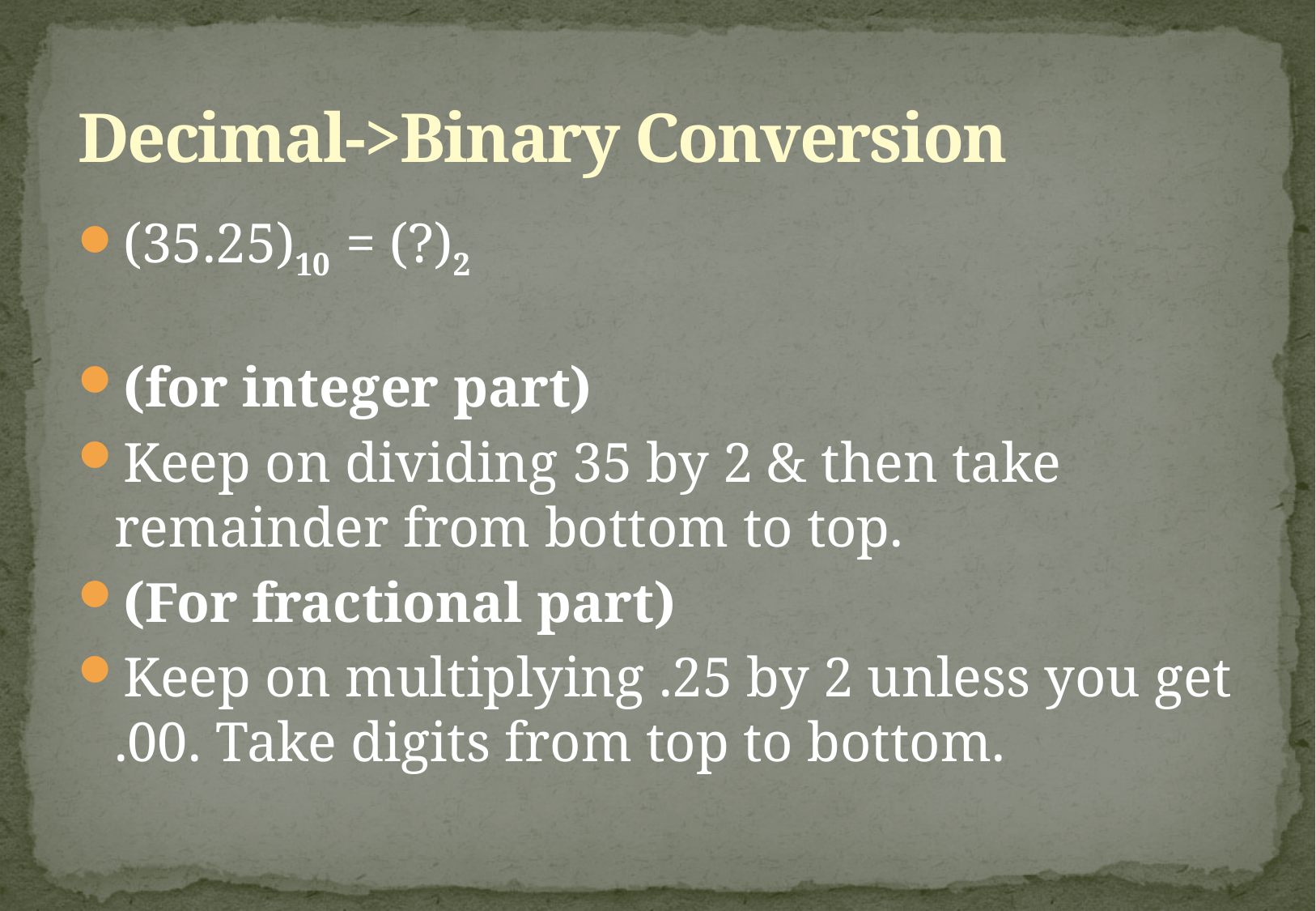

# Decimal->Binary Conversion
(35.25)10  = (?)2

(for integer part)
Keep on dividing 35 by 2 & then take remainder from bottom to top.
(For fractional part)
Keep on multiplying .25 by 2 unless you get .00. Take digits from top to bottom.